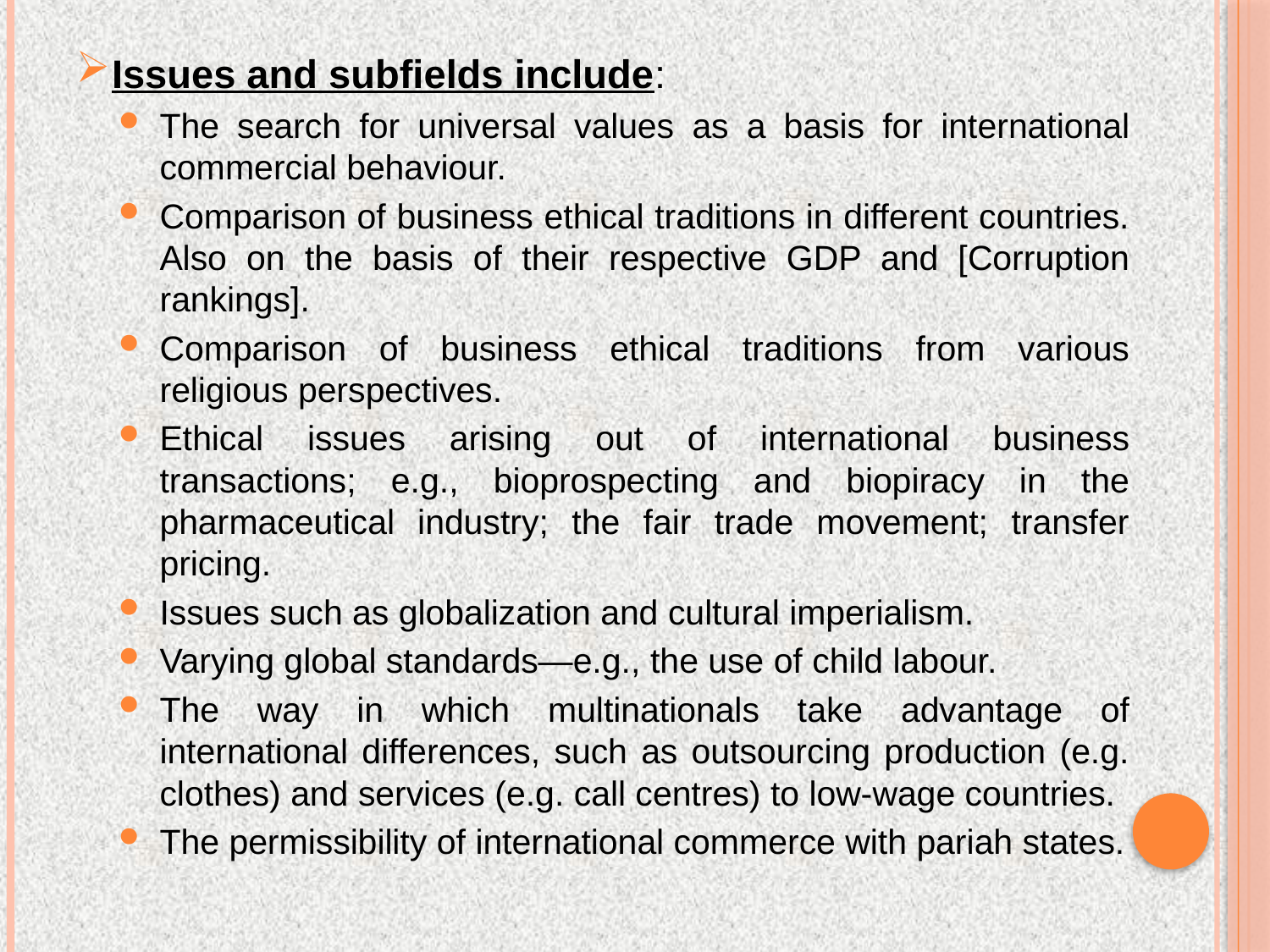

Issues and subfields include:
The search for universal values as a basis for international commercial behaviour.
Comparison of business ethical traditions in different countries. Also on the basis of their respective GDP and [Corruption rankings].
Comparison of business ethical traditions from various religious perspectives.
Ethical issues arising out of international business transactions; e.g., bioprospecting and biopiracy in the pharmaceutical industry; the fair trade movement; transfer pricing.
Issues such as globalization and cultural imperialism.
Varying global standards—e.g., the use of child labour.
The way in which multinationals take advantage of international differences, such as outsourcing production (e.g. clothes) and services (e.g. call centres) to low-wage countries.
The permissibility of international commerce with pariah states.